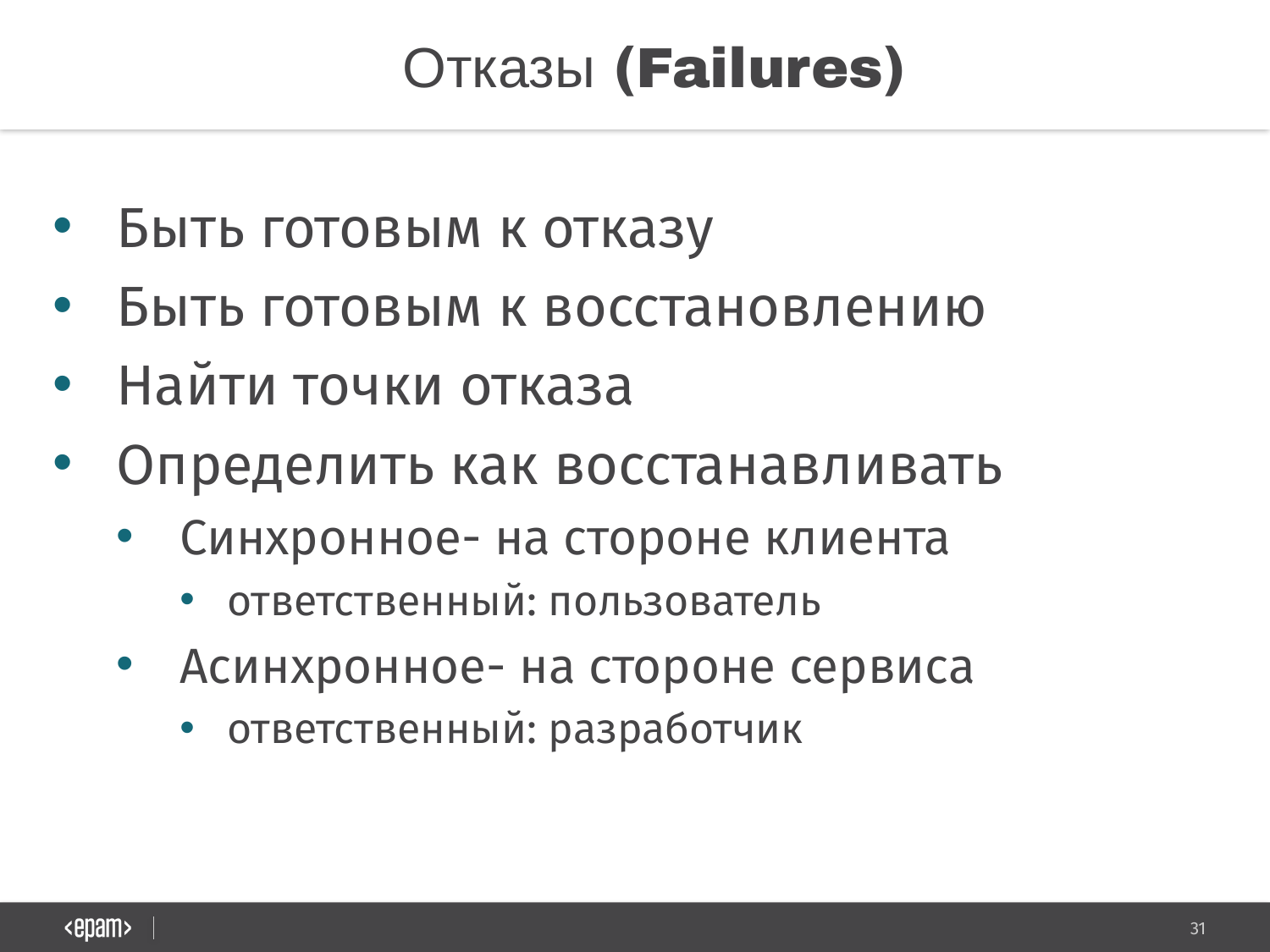

Отказы (Failures)
Быть готовым к отказу
Быть готовым к восстановлению
Найти точки отказа
Определить как восстанавливать
Синхронное- на стороне клиента
ответственный: пользователь
Асинхронное- на стороне сервиса
ответственный: разработчик